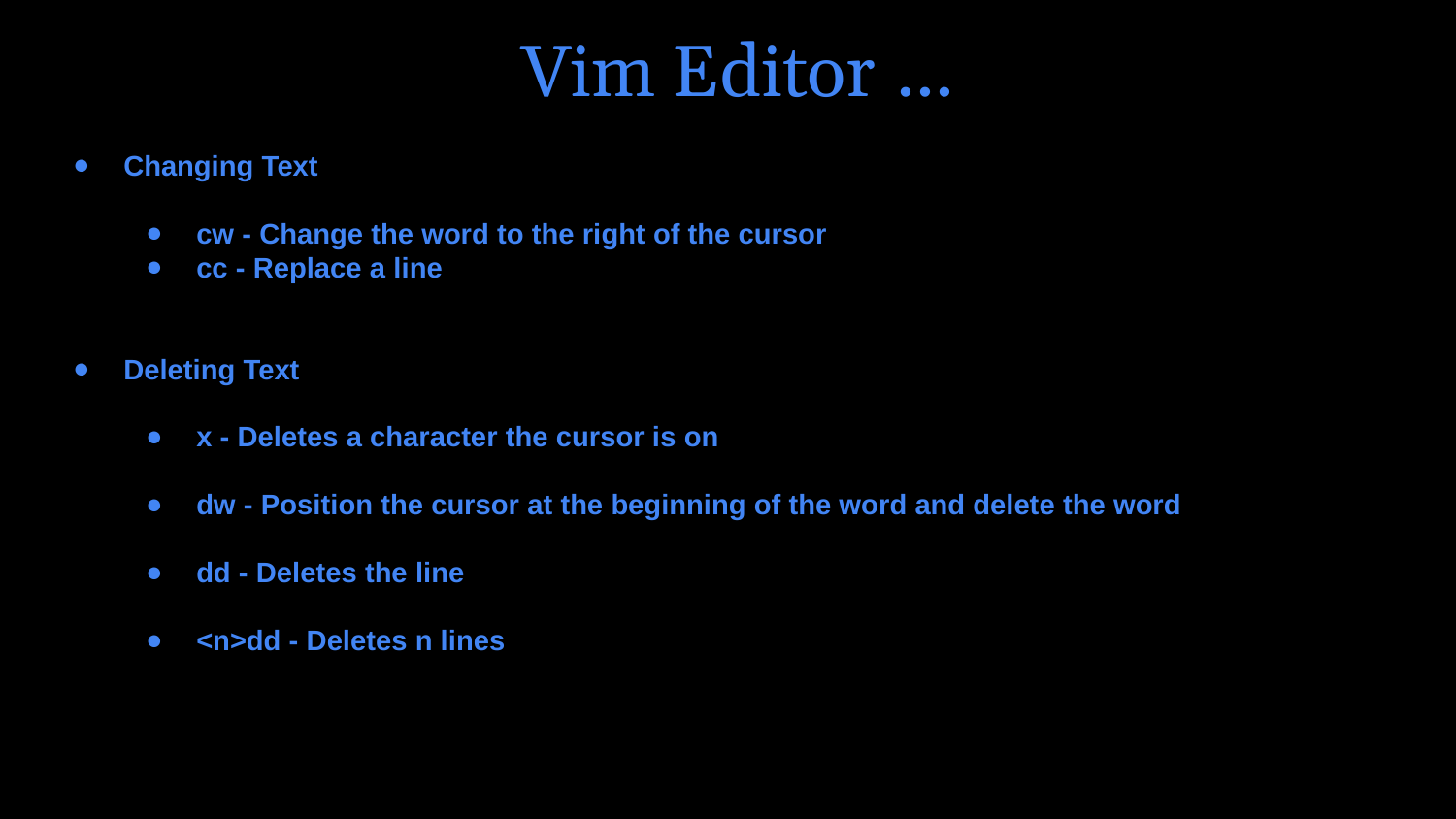

# Vim Editor …
Changing Text

cw - Change the word to the right of the cursor
cc - Replace a line

Deleting Text

x - Deletes a character the cursor is on

dw - Position the cursor at the beginning of the word and delete the word

dd - Deletes the line

<n>dd - Deletes n lines